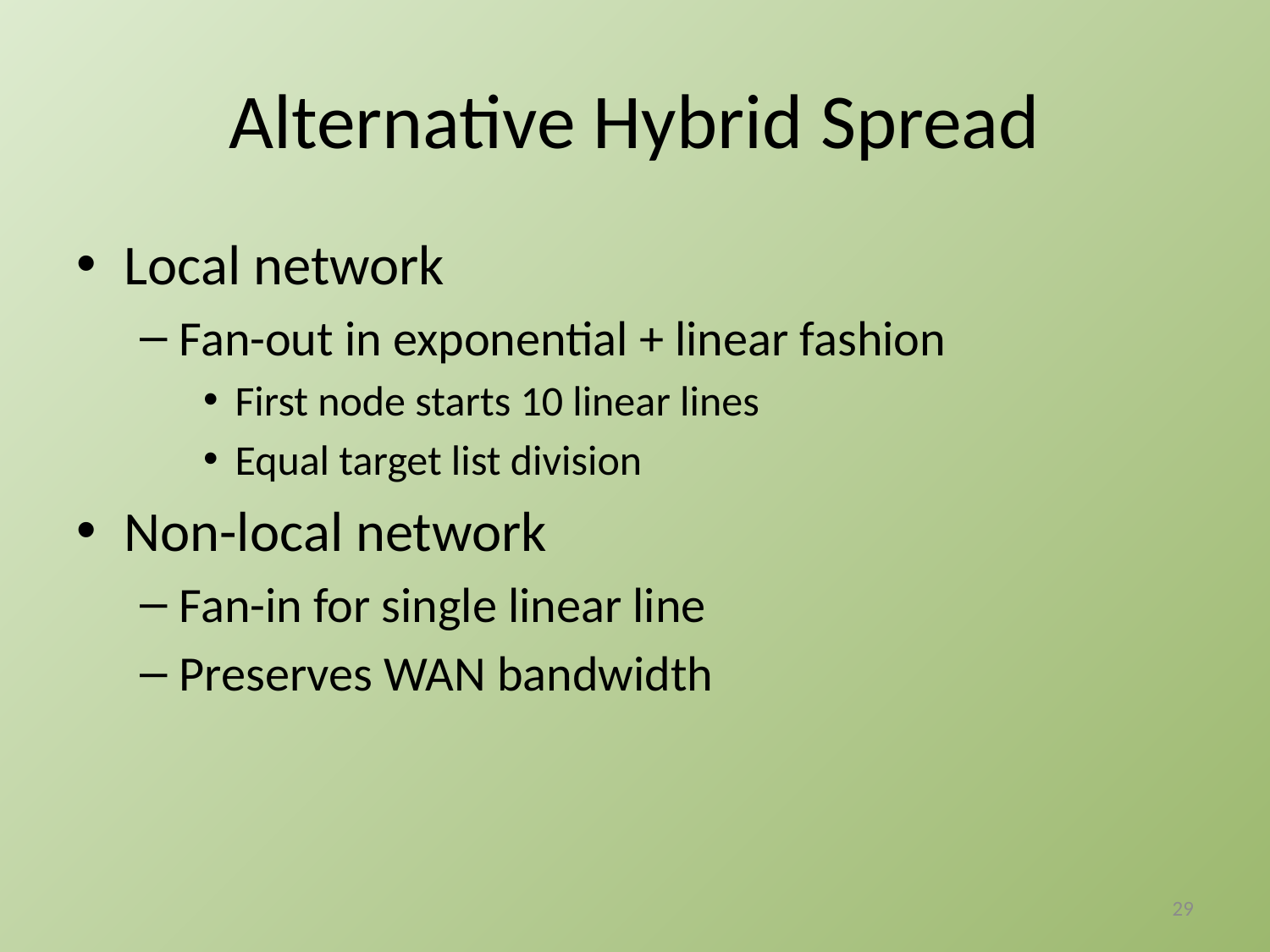

# Alternative Hybrid Spread
Local network
Fan-out in exponential + linear fashion
First node starts 10 linear lines
Equal target list division
Non-local network
Fan-in for single linear line
Preserves WAN bandwidth
29